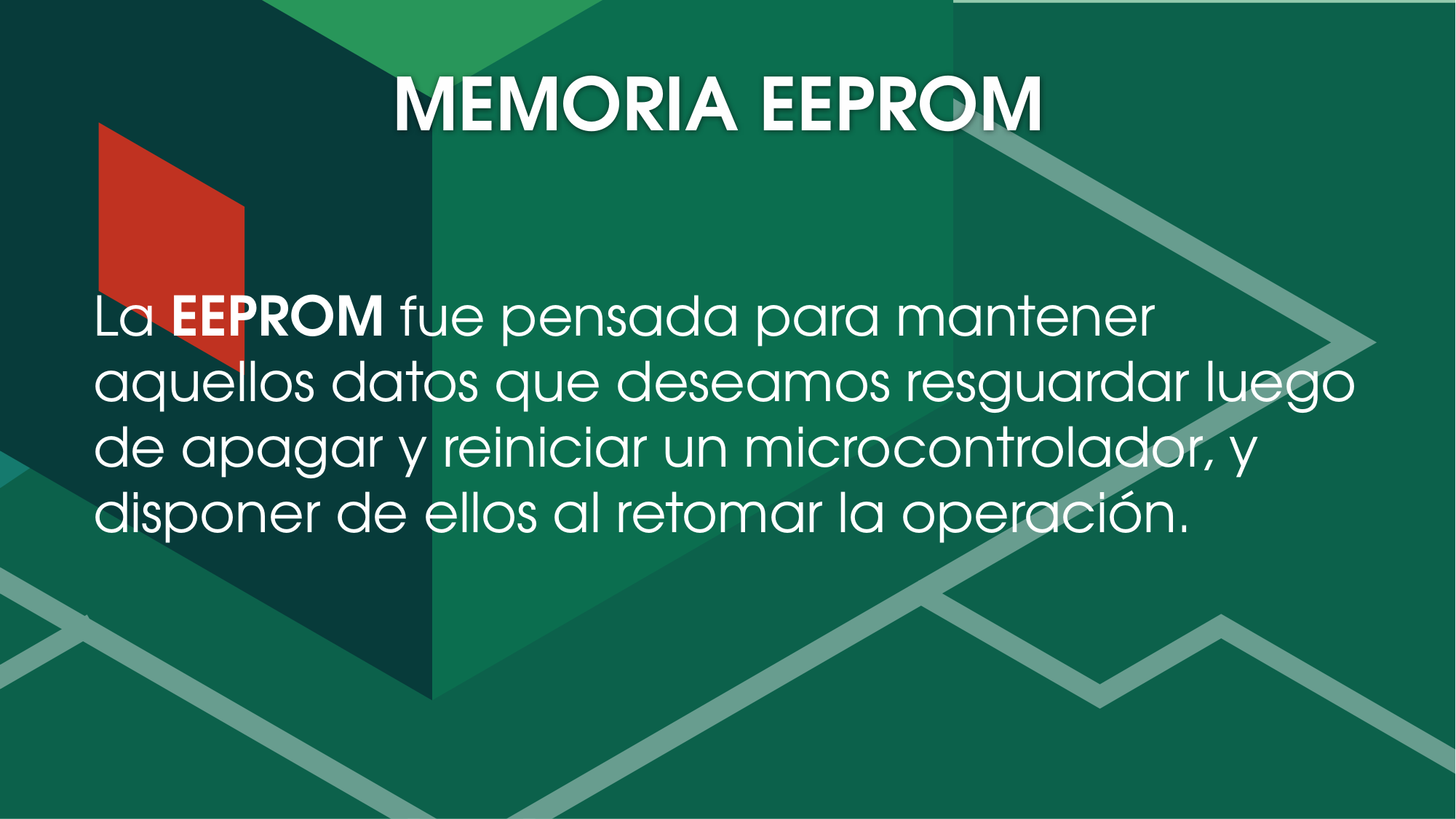

# MEMORIA EEPROM
La EEPROM fue pensada para mantener aquellos datos que deseamos resguardar luego de apagar y reiniciar un microcontrolador, y disponer de ellos al retomar la operación.